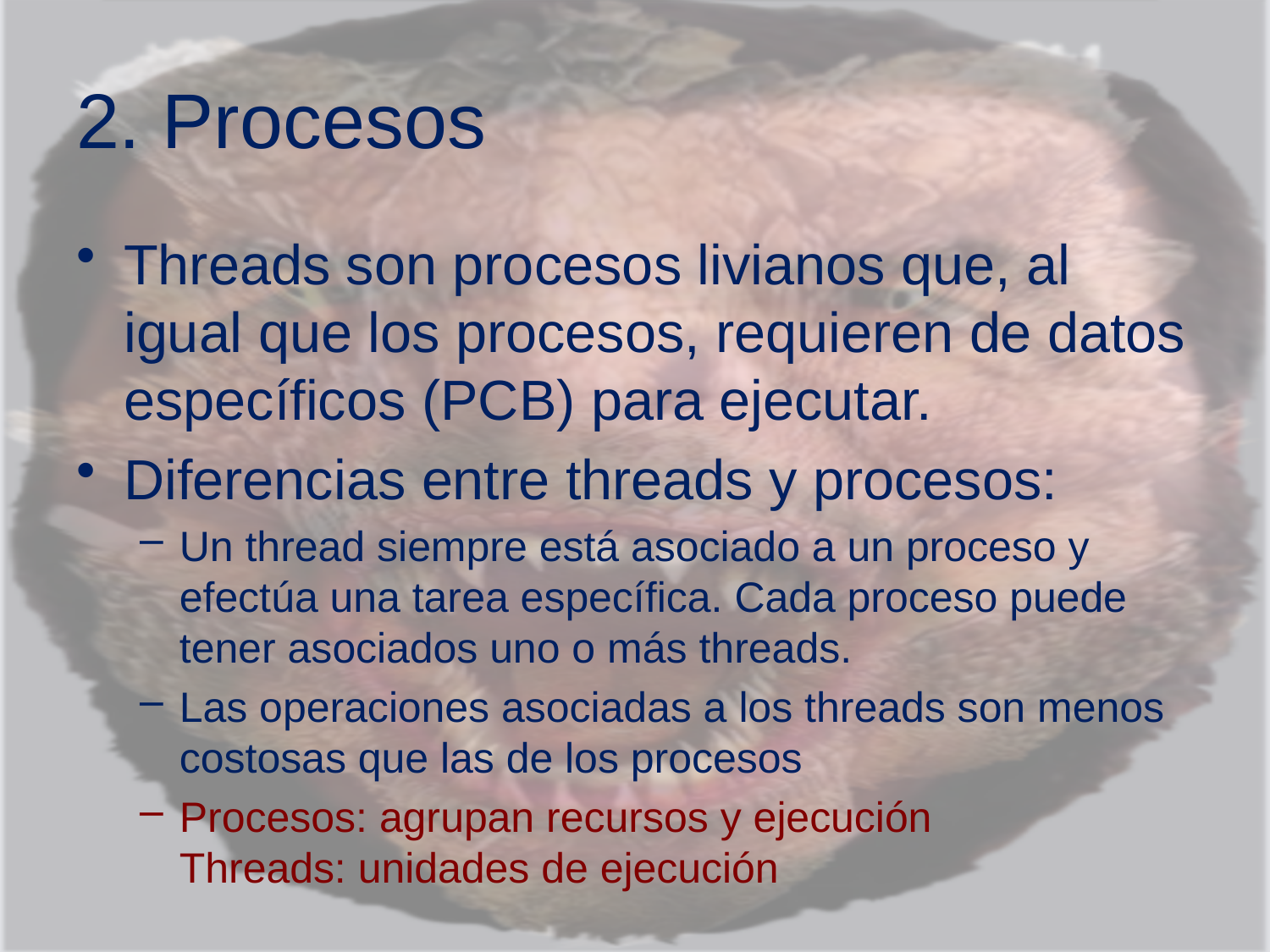

# 2. Procesos
Threads son procesos livianos que, al igual que los procesos, requieren de datos específicos (PCB) para ejecutar.
Diferencias entre threads y procesos:
Un thread siempre está asociado a un proceso y efectúa una tarea específica. Cada proceso puede tener asociados uno o más threads.
Las operaciones asociadas a los threads son menos costosas que las de los procesos
Procesos: agrupan recursos y ejecución
Threads: unidades de ejecución